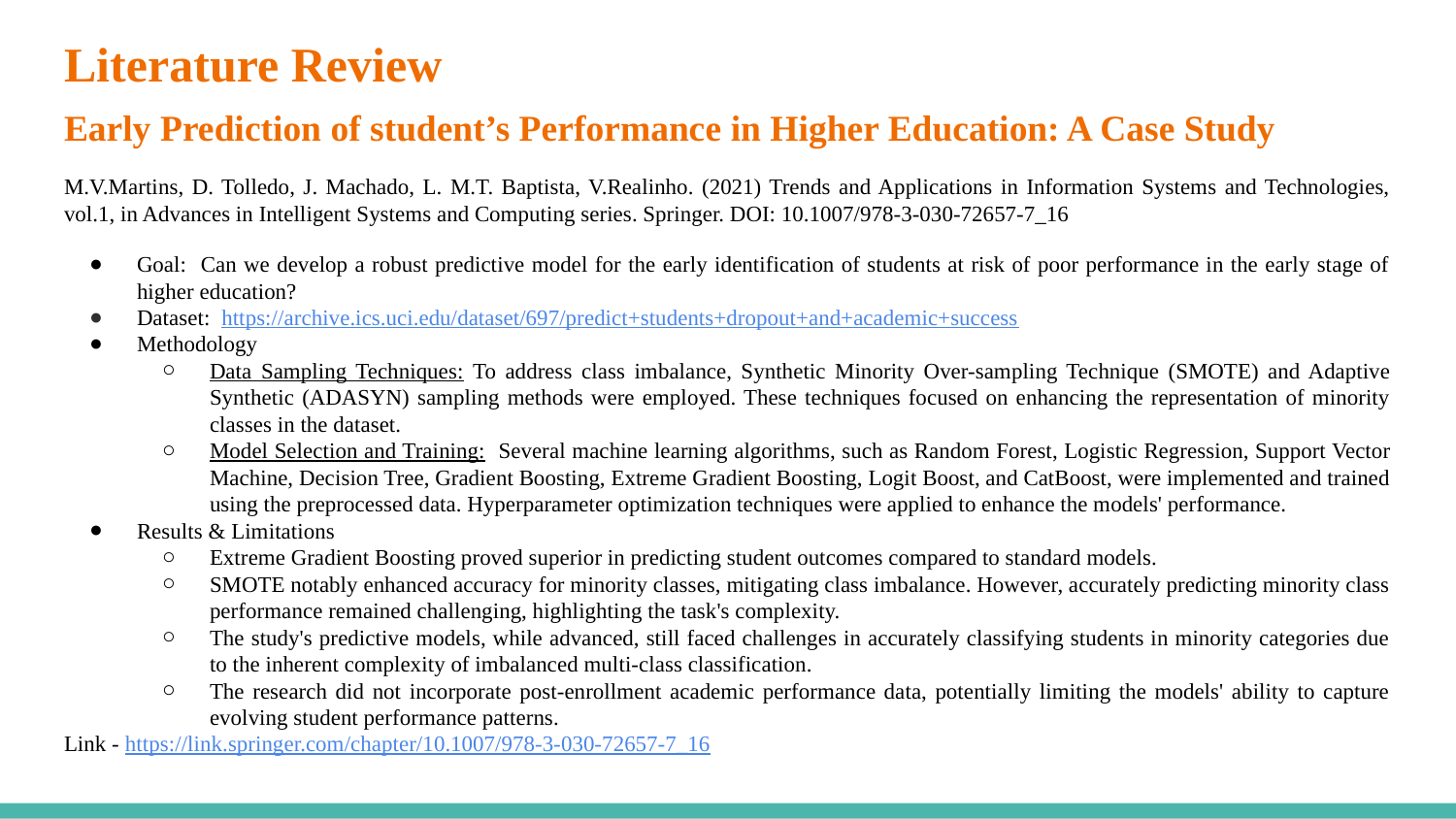

# Literature Review
Early Prediction of student’s Performance in Higher Education: A Case Study
M.V.Martins, D. Tolledo, J. Machado, L. M.T. Baptista, V.Realinho. (2021) Trends and Applications in Information Systems and Technologies, vol.1, in Advances in Intelligent Systems and Computing series. Springer. DOI: 10.1007/978-3-030-72657-7_16
Goal:  Can we develop a robust predictive model for the early identification of students at risk of poor performance in the early stage of higher education?
Dataset:  https://archive.ics.uci.edu/dataset/697/predict+students+dropout+and+academic+success
Methodology
Data Sampling Techniques: To address class imbalance, Synthetic Minority Over-sampling Technique (SMOTE) and Adaptive Synthetic (ADASYN) sampling methods were employed. These techniques focused on enhancing the representation of minority classes in the dataset.
Model Selection and Training:  Several machine learning algorithms, such as Random Forest, Logistic Regression, Support Vector Machine, Decision Tree, Gradient Boosting, Extreme Gradient Boosting, Logit Boost, and CatBoost, were implemented and trained using the preprocessed data. Hyperparameter optimization techniques were applied to enhance the models' performance.
Results & Limitations
Extreme Gradient Boosting proved superior in predicting student outcomes compared to standard models.
SMOTE notably enhanced accuracy for minority classes, mitigating class imbalance. However, accurately predicting minority class performance remained challenging, highlighting the task's complexity.
The study's predictive models, while advanced, still faced challenges in accurately classifying students in minority categories due to the inherent complexity of imbalanced multi-class classification.
The research did not incorporate post-enrollment academic performance data, potentially limiting the models' ability to capture evolving student performance patterns.
Link - https://link.springer.com/chapter/10.1007/978-3-030-72657-7_16